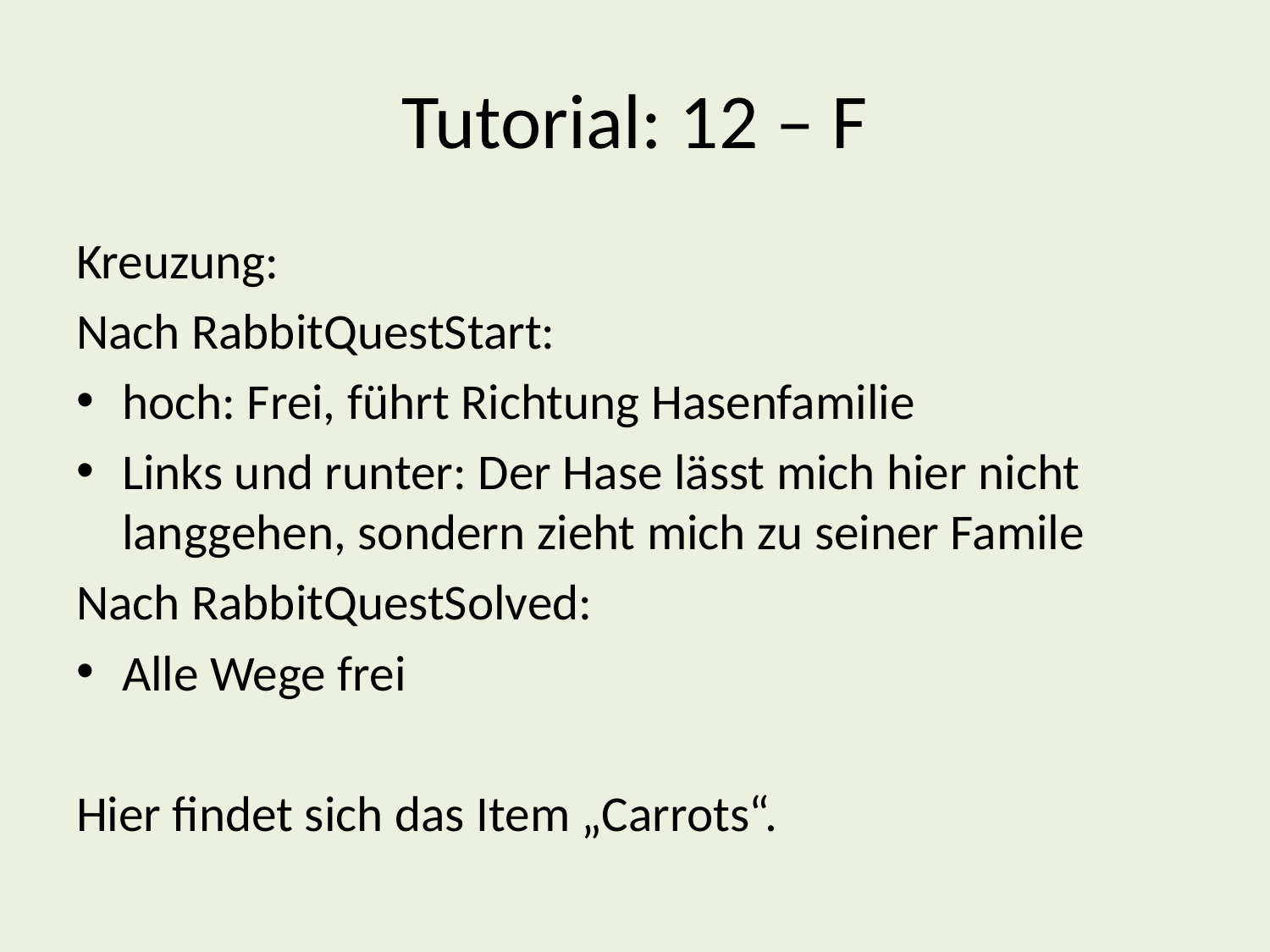

# Tutorial: 12 – F
Kreuzung:
Nach RabbitQuestStart:
hoch: Frei, führt Richtung Hasenfamilie
Links und runter: Der Hase lässt mich hier nicht langgehen, sondern zieht mich zu seiner Famile
Nach RabbitQuestSolved:
Alle Wege frei

Hier findet sich das Item „Carrots“.